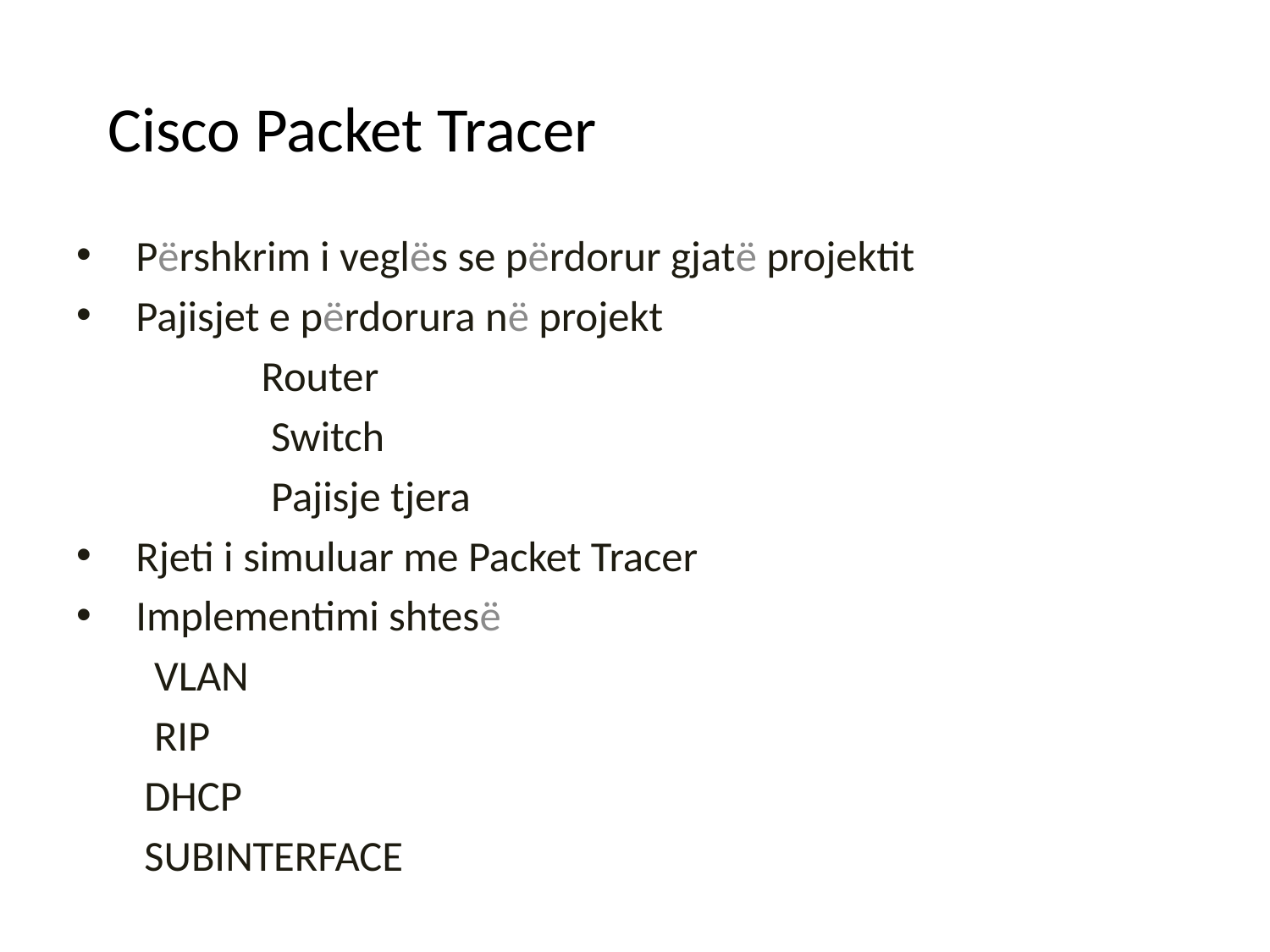

# Cisco Packet Tracer
Përshkrim i veglës se përdorur gjatë projektit
Pajisjet e përdorura në projekt
                   Router
                    Switch
                    Pajisje tjera
Rjeti i simuluar me Packet Tracer
Implementimi shtesë
        VLAN
        RIP
       DHCP
       SUBINTERFACE